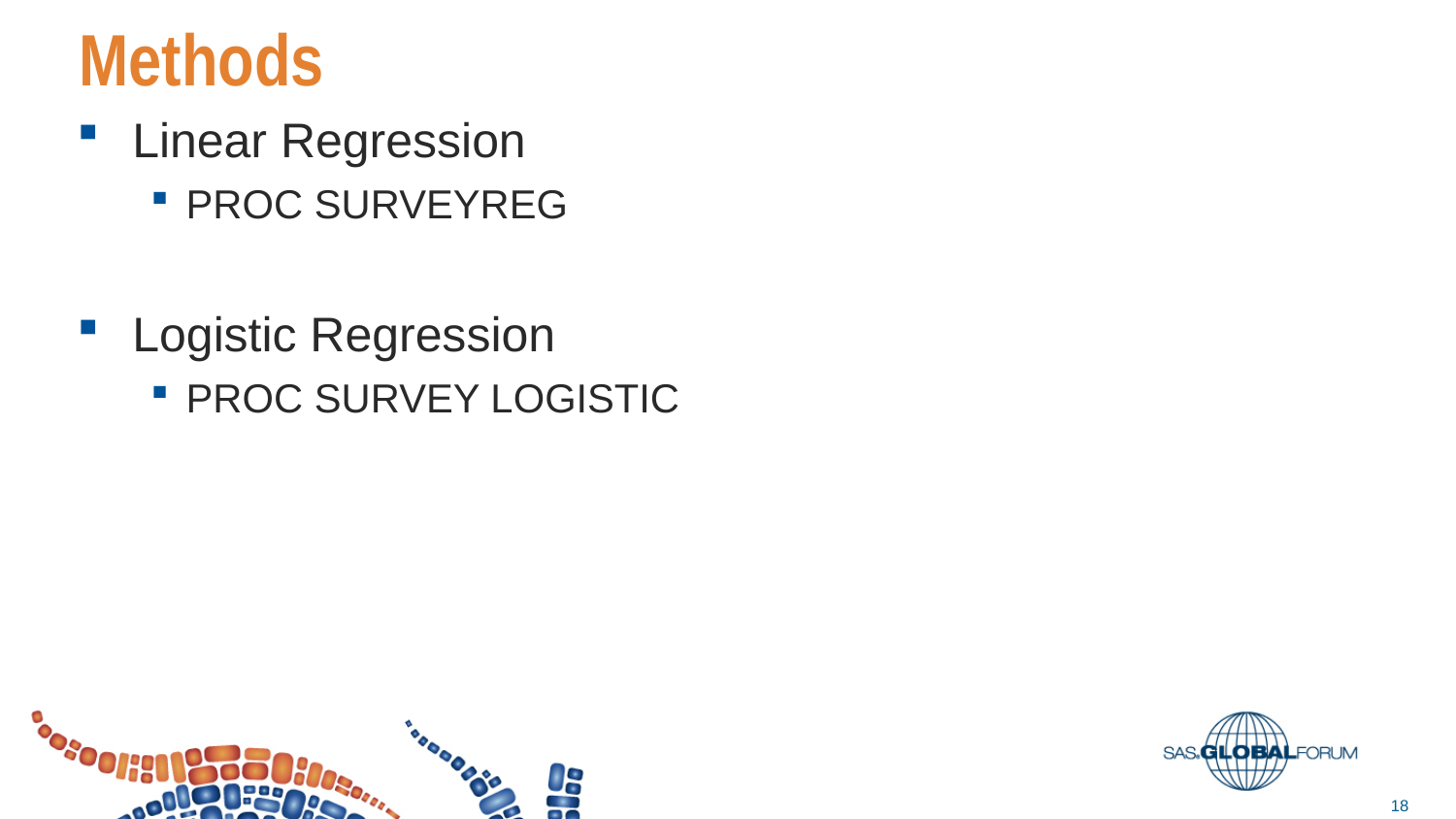

# Methods
Linear Regression
PROC SURVEYREG

Logistic Regression
PROC SURVEY LOGISTIC